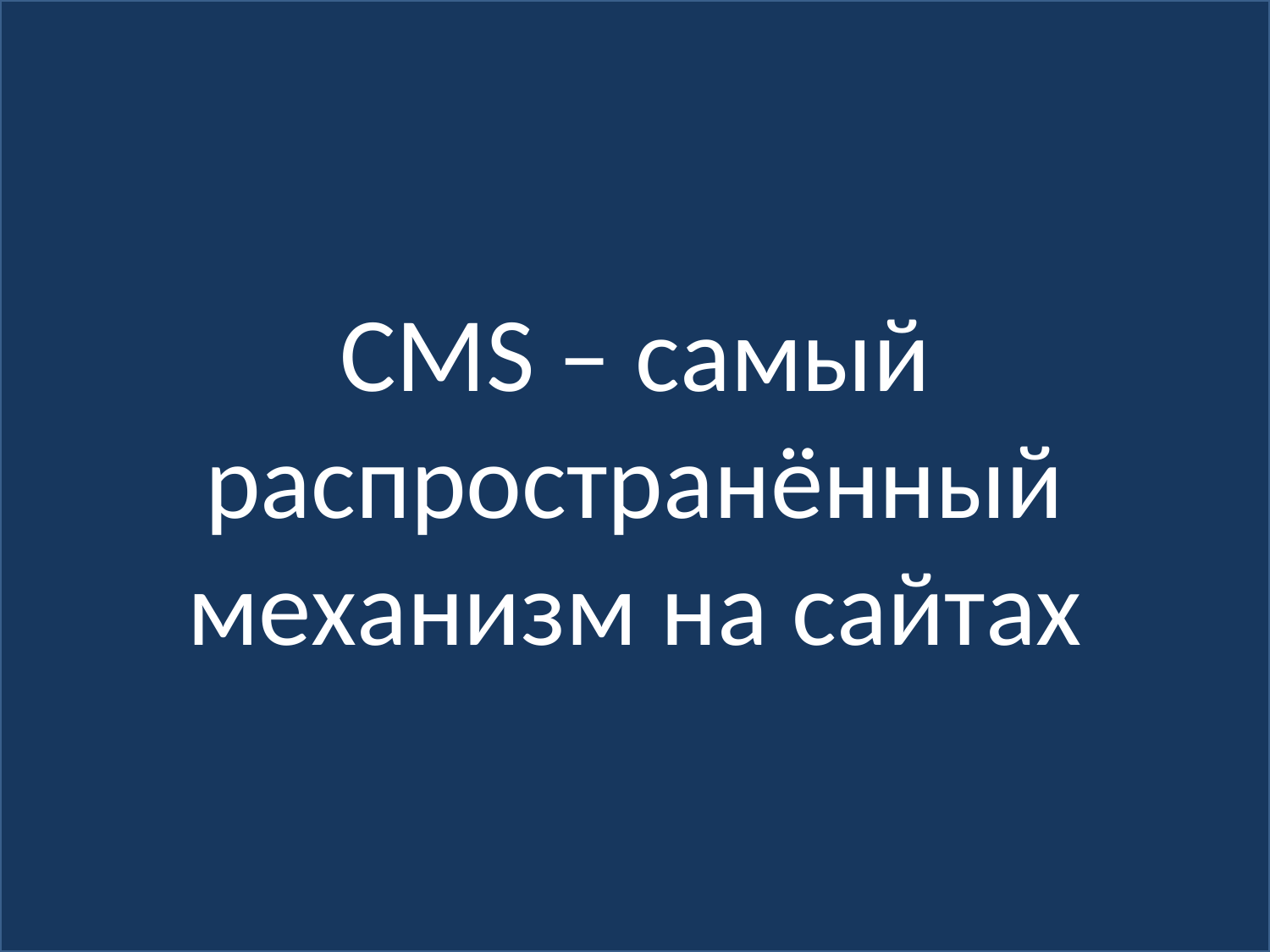

CMS – самый распространённый механизм на сайтах